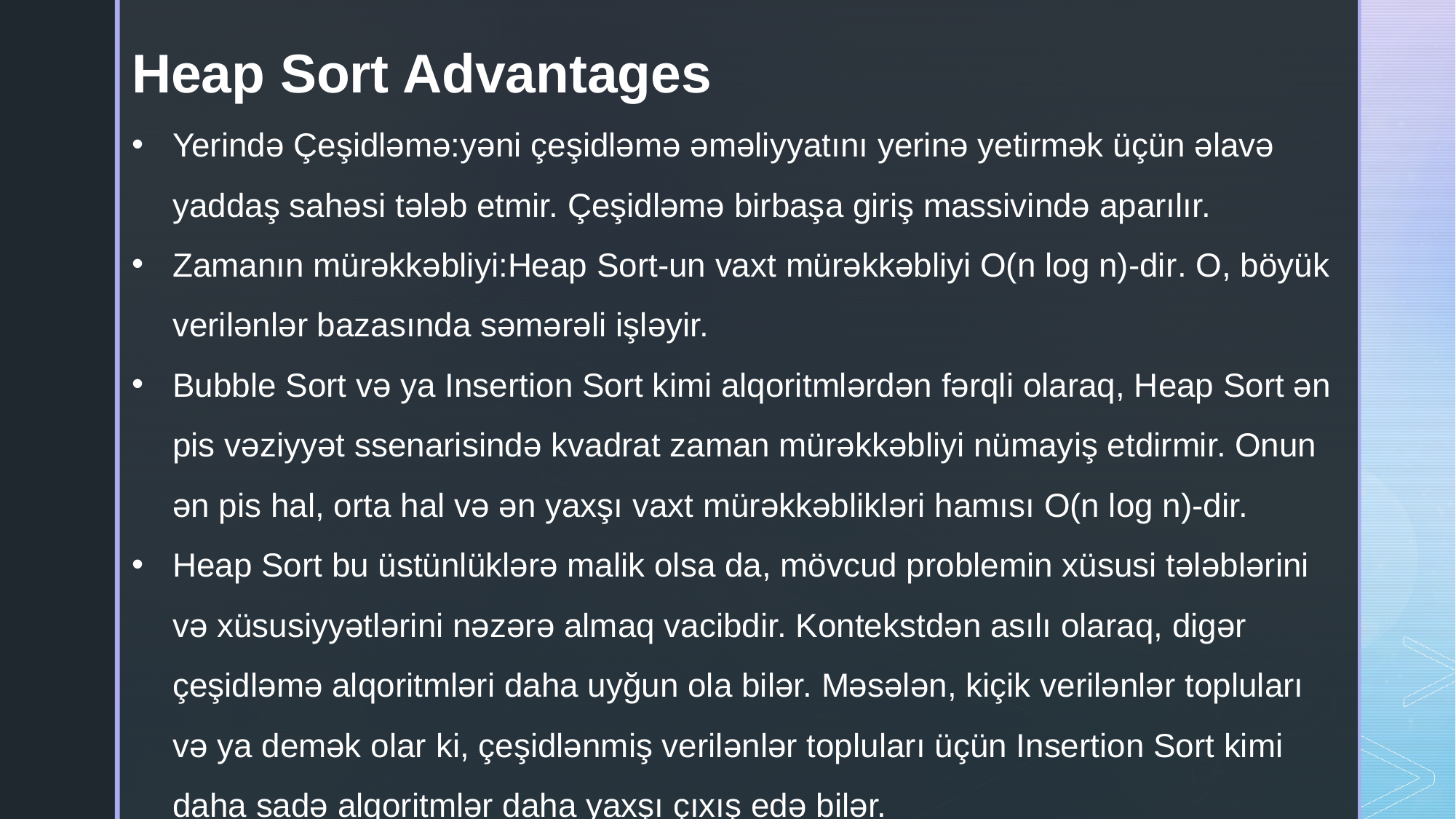

Heap Sort Advantages
Yerində Çeşidləmə:yəni çeşidləmə əməliyyatını yerinə yetirmək üçün əlavə yaddaş sahəsi tələb etmir. Çeşidləmə birbaşa giriş massivində aparılır.
Zamanın mürəkkəbliyi:Heap Sort-un vaxt mürəkkəbliyi O(n log n)-dir. O, böyük verilənlər bazasında səmərəli işləyir.
Bubble Sort və ya Insertion Sort kimi alqoritmlərdən fərqli olaraq, Heap Sort ən pis vəziyyət ssenarisində kvadrat zaman mürəkkəbliyi nümayiş etdirmir. Onun ən pis hal, orta hal və ən yaxşı vaxt mürəkkəblikləri hamısı O(n log n)-dir.
Heap Sort bu üstünlüklərə malik olsa da, mövcud problemin xüsusi tələblərini və xüsusiyyətlərini nəzərə almaq vacibdir. Kontekstdən asılı olaraq, digər çeşidləmə alqoritmləri daha uyğun ola bilər. Məsələn, kiçik verilənlər topluları və ya demək olar ki, çeşidlənmiş verilənlər topluları üçün Insertion Sort kimi daha sadə alqoritmlər daha yaxşı çıxış edə bilər.